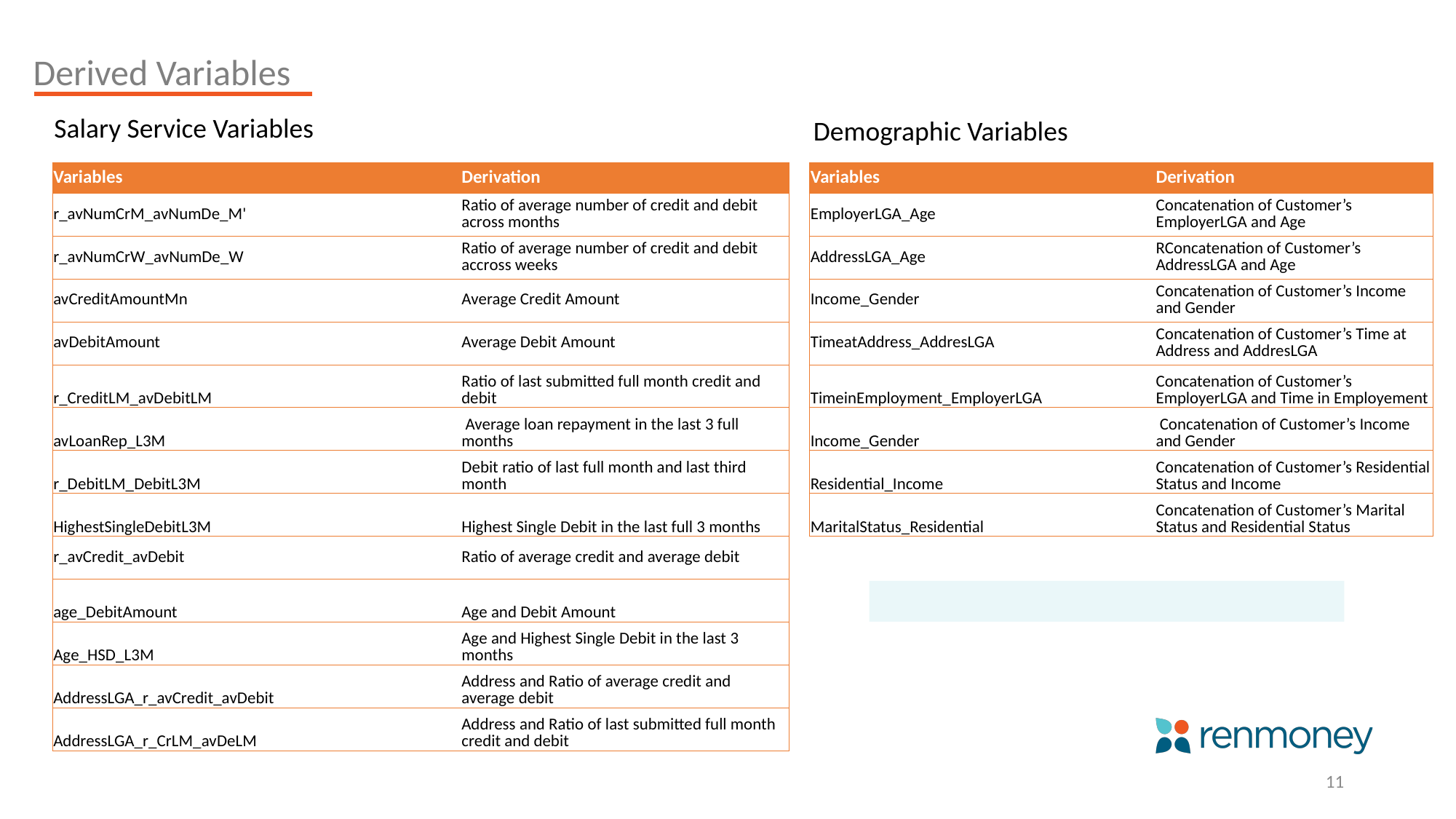

Derived Variables
Salary Service Variables
Demographic Variables
| Variables | Derivation |
| --- | --- |
| r\_avNumCrM\_avNumDe\_M' | Ratio of average number of credit and debit across months |
| r\_avNumCrW\_avNumDe\_W | Ratio of average number of credit and debit accross weeks |
| avCreditAmountMn | Average Credit Amount |
| avDebitAmount | Average Debit Amount |
| r\_CreditLM\_avDebitLM | Ratio of last submitted full month credit and debit |
| avLoanRep\_L3M | Average loan repayment in the last 3 full months |
| r\_DebitLM\_DebitL3M | Debit ratio of last full month and last third month |
| HighestSingleDebitL3M | Highest Single Debit in the last full 3 months |
| r\_avCredit\_avDebit | Ratio of average credit and average debit |
| age\_DebitAmount | Age and Debit Amount |
| Age\_HSD\_L3M | Age and Highest Single Debit in the last 3 months |
| AddressLGA\_r\_avCredit\_avDebit | Address and Ratio of average credit and average debit |
| AddressLGA\_r\_CrLM\_avDeLM | Address and Ratio of last submitted full month credit and debit |
| Variables | Derivation |
| --- | --- |
| EmployerLGA\_Age | Concatenation of Customer’s EmployerLGA and Age |
| AddressLGA\_Age | RConcatenation of Customer’s AddressLGA and Age |
| Income\_Gender | Concatenation of Customer’s Income and Gender |
| TimeatAddress\_AddresLGA | Concatenation of Customer’s Time at Address and AddresLGA |
| TimeinEmployment\_EmployerLGA | Concatenation of Customer’s EmployerLGA and Time in Employement |
| Income\_Gender | Concatenation of Customer’s Income and Gender |
| Residential\_Income | Concatenation of Customer’s Residential Status and Income |
| MaritalStatus\_Residential | Concatenation of Customer’s Marital Status and Residential Status |

11